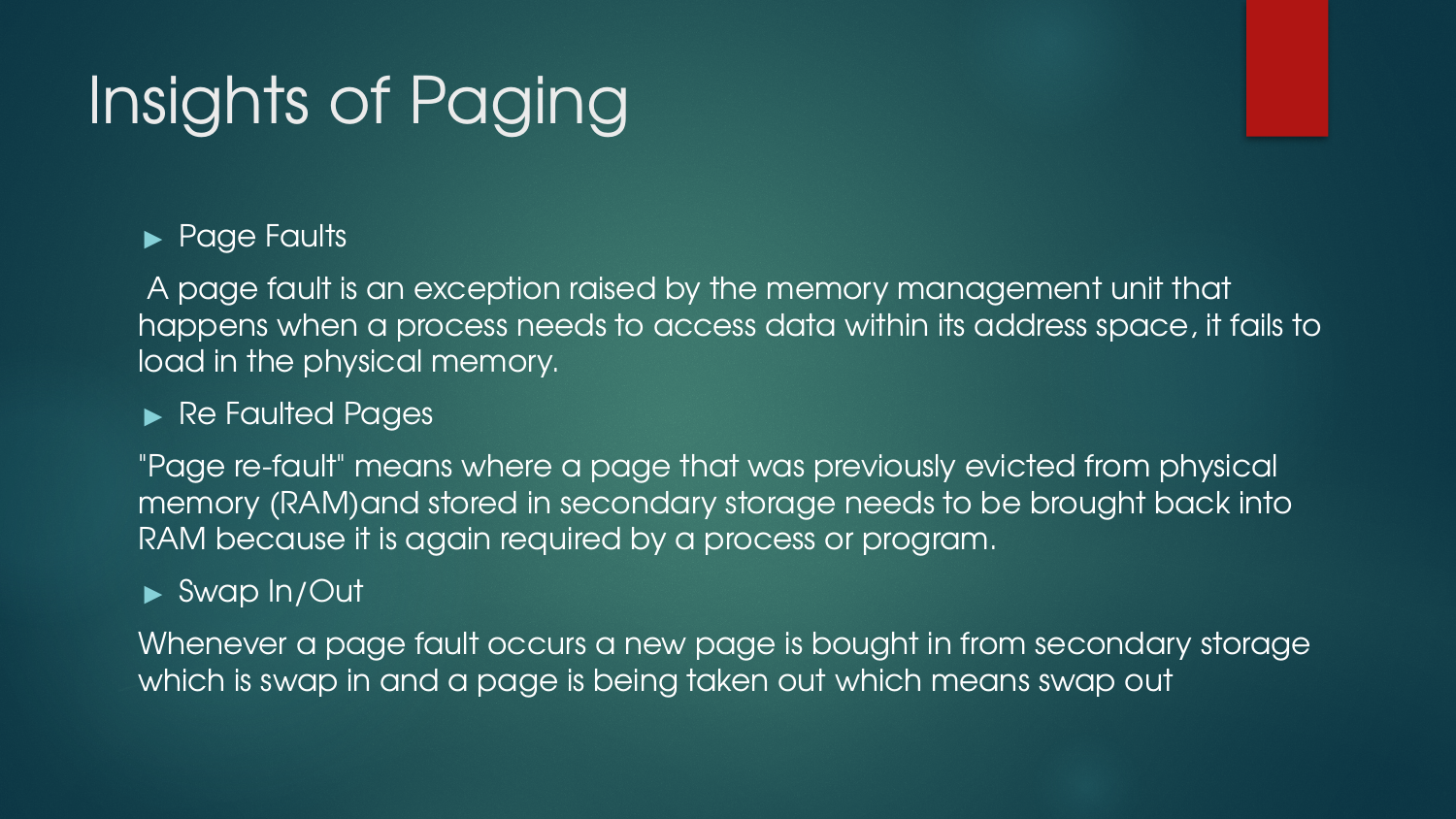

# Insights of Paging
Page Faults
 A page fault is an exception raised by the memory management unit that happens when a process needs to access data within its address space, it fails to load in the physical memory.
Re Faulted Pages
"Page re-fault" means where a page that was previously evicted from physical memory (RAM)and stored in secondary storage needs to be brought back into RAM because it is again required by a process or program.
Swap In/Out
Whenever a page fault occurs a new page is bought in from secondary storage which is swap in and a page is being taken out which means swap out